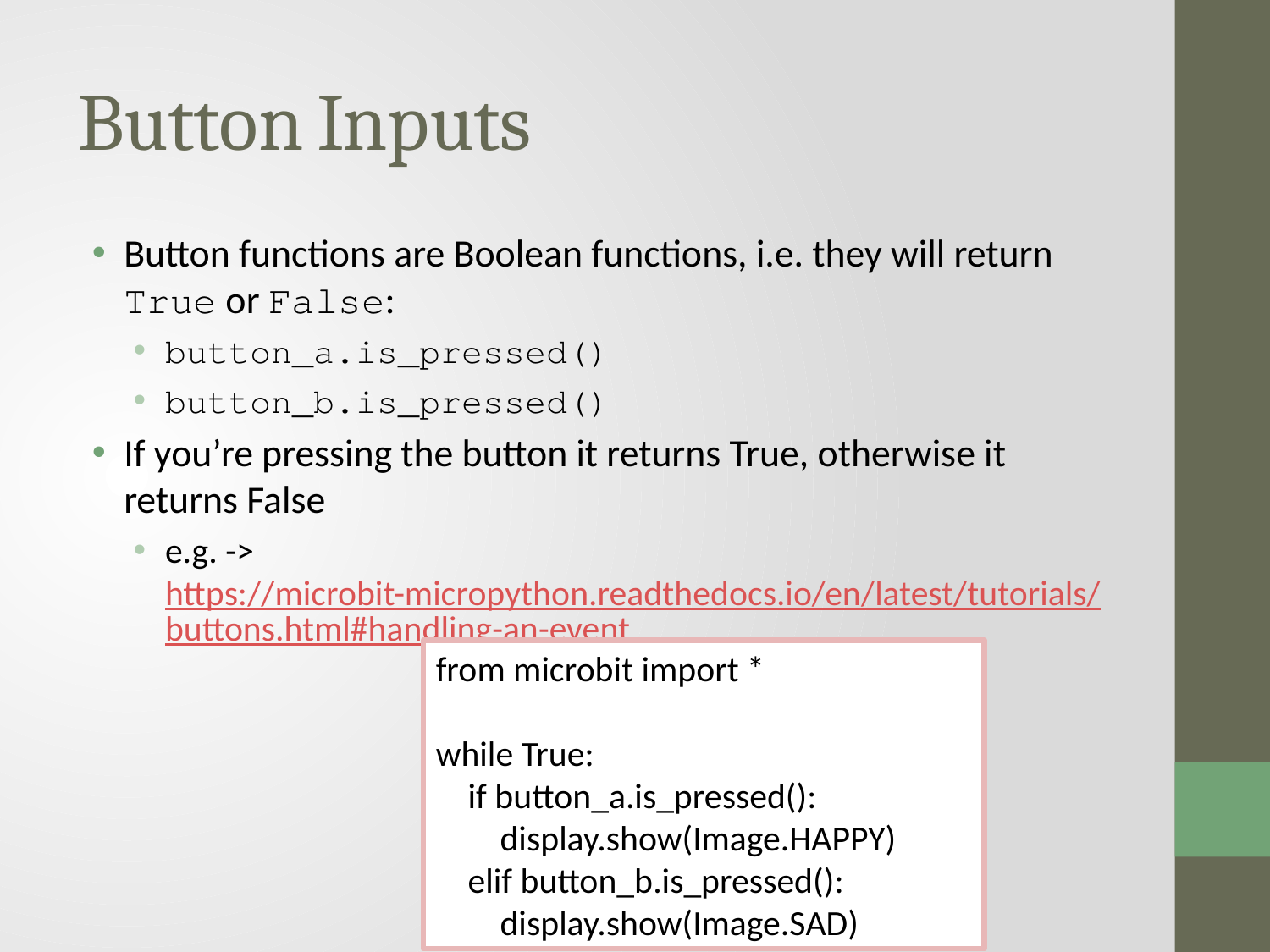

# Button Inputs
Button functions are Boolean functions, i.e. they will return True or False:
button_a.is_pressed()
button_b.is_pressed()
If you’re pressing the button it returns True, otherwise it returns False
e.g. -> https://microbit-micropython.readthedocs.io/en/latest/tutorials/buttons.html#handling-an-event
from microbit import *

while True:
    if button_a.is_pressed():
        display.show(Image.HAPPY)
    elif button_b.is_pressed():
        display.show(Image.SAD)